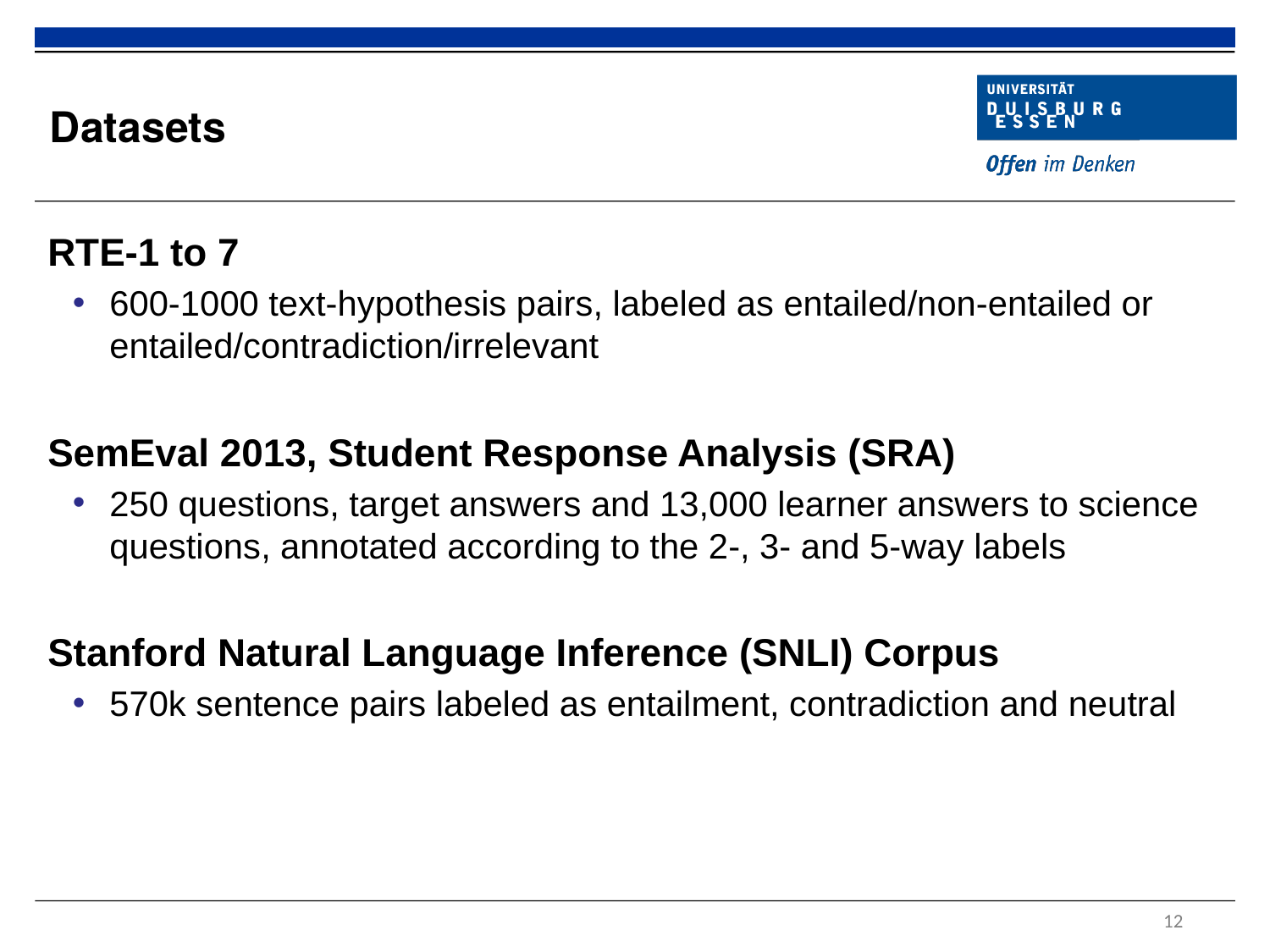

# Datasets
RTE-1 to 7
600-1000 text-hypothesis pairs, labeled as entailed/non-entailed or entailed/contradiction/irrelevant

SemEval 2013, Student Response Analysis (SRA)
250 questions, target answers and 13,000 learner answers to science questions, annotated according to the 2-, 3- and 5-way labels

Stanford Natural Language Inference (SNLI) Corpus
570k sentence pairs labeled as entailment, contradiction and neutral